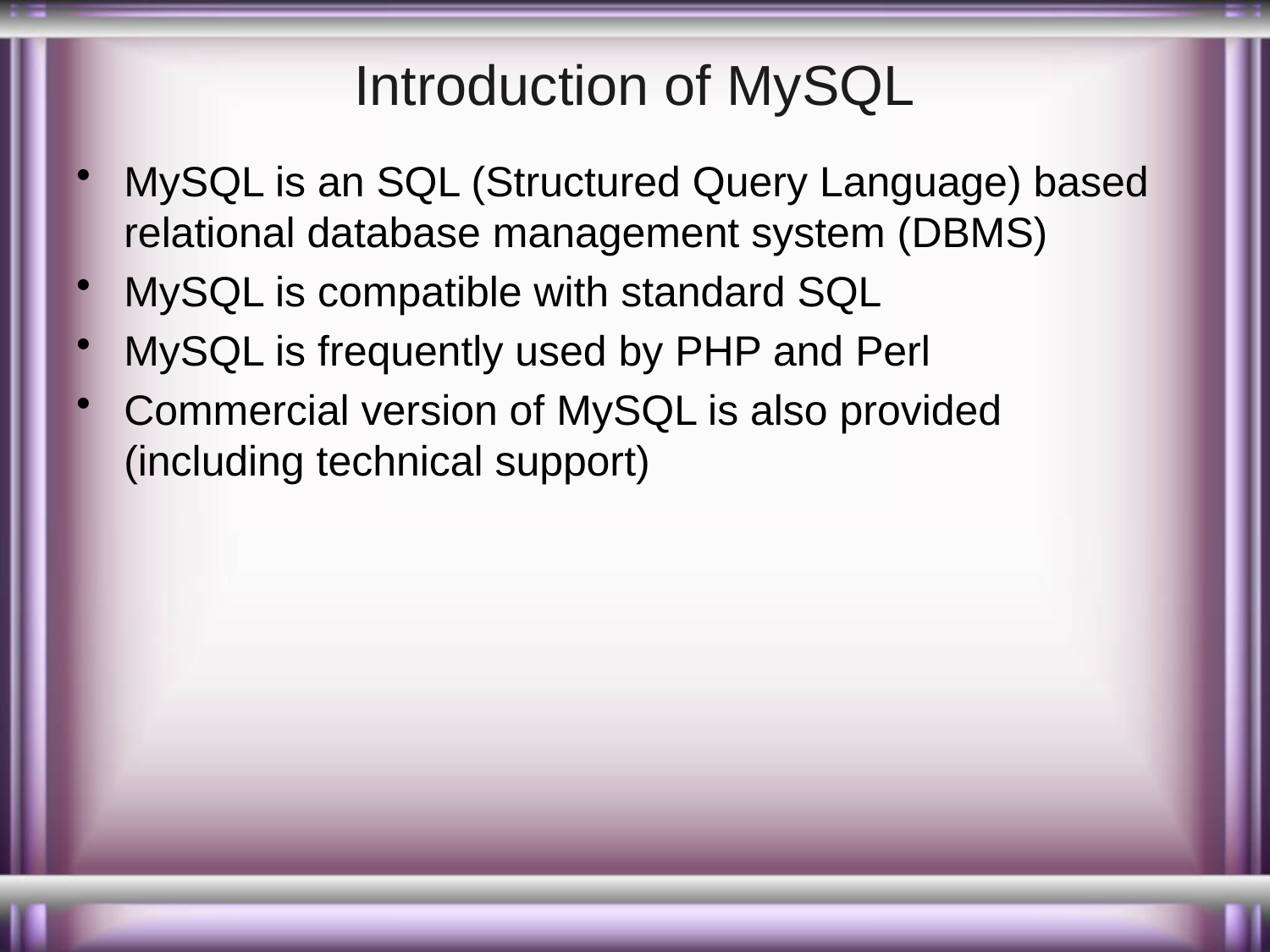

# Introduction of MySQL
MySQL is an SQL (Structured Query Language) based relational database management system (DBMS)
MySQL is compatible with standard SQL
MySQL is frequently used by PHP and Perl
Commercial version of MySQL is also provided (including technical support)